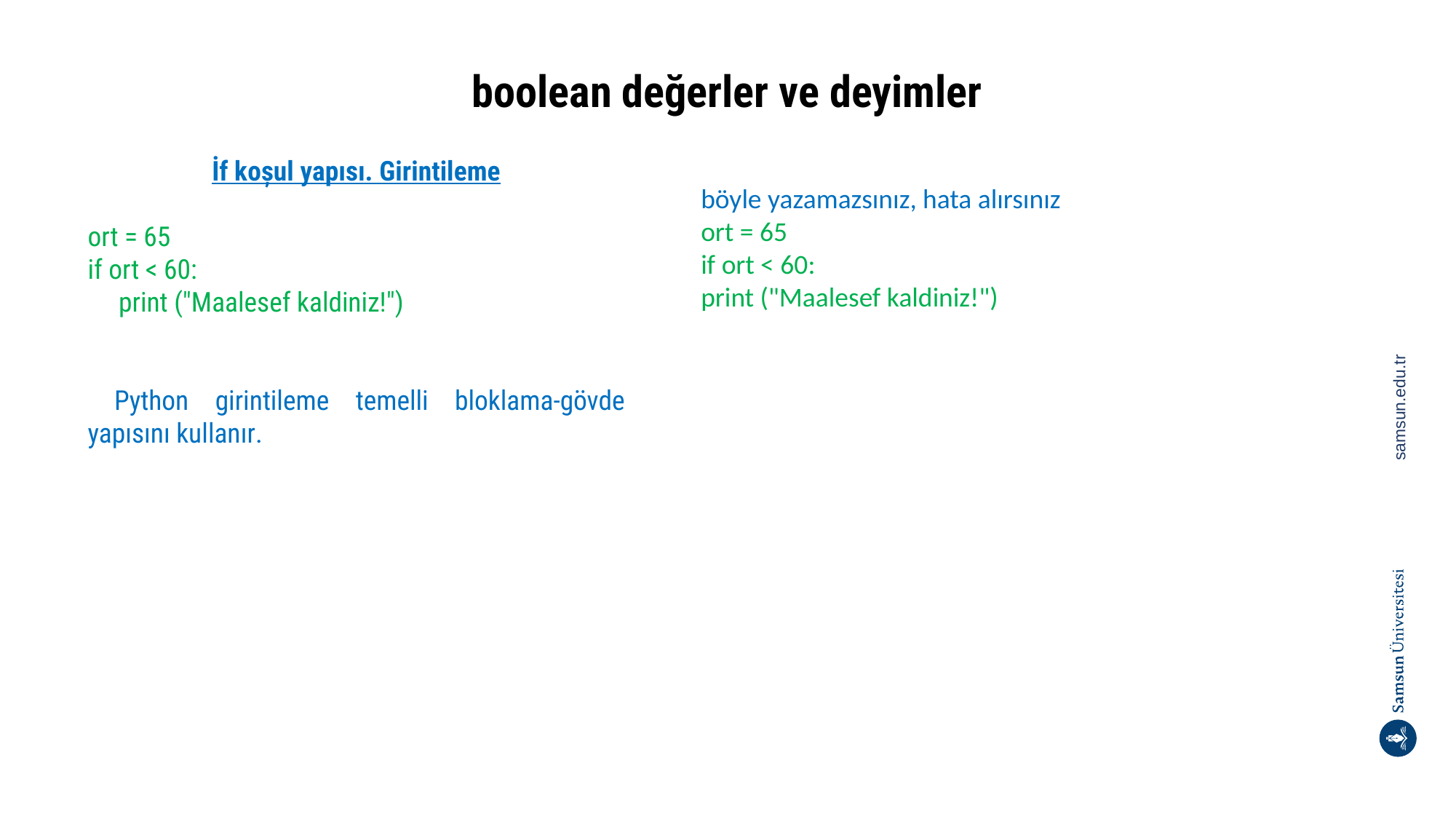

# boolean değerler ve deyimler

böyle yazamazsınız, hata alırsınız
ort = 65
if ort < 60:
print ("Maalesef kaldiniz!")
İf koșul yapısı. Girintileme

ort = 65
if ort < 60:
     print ("Maalesef kaldiniz!")

 Python girintileme temelli bloklama-gövde yapısını kullanır.